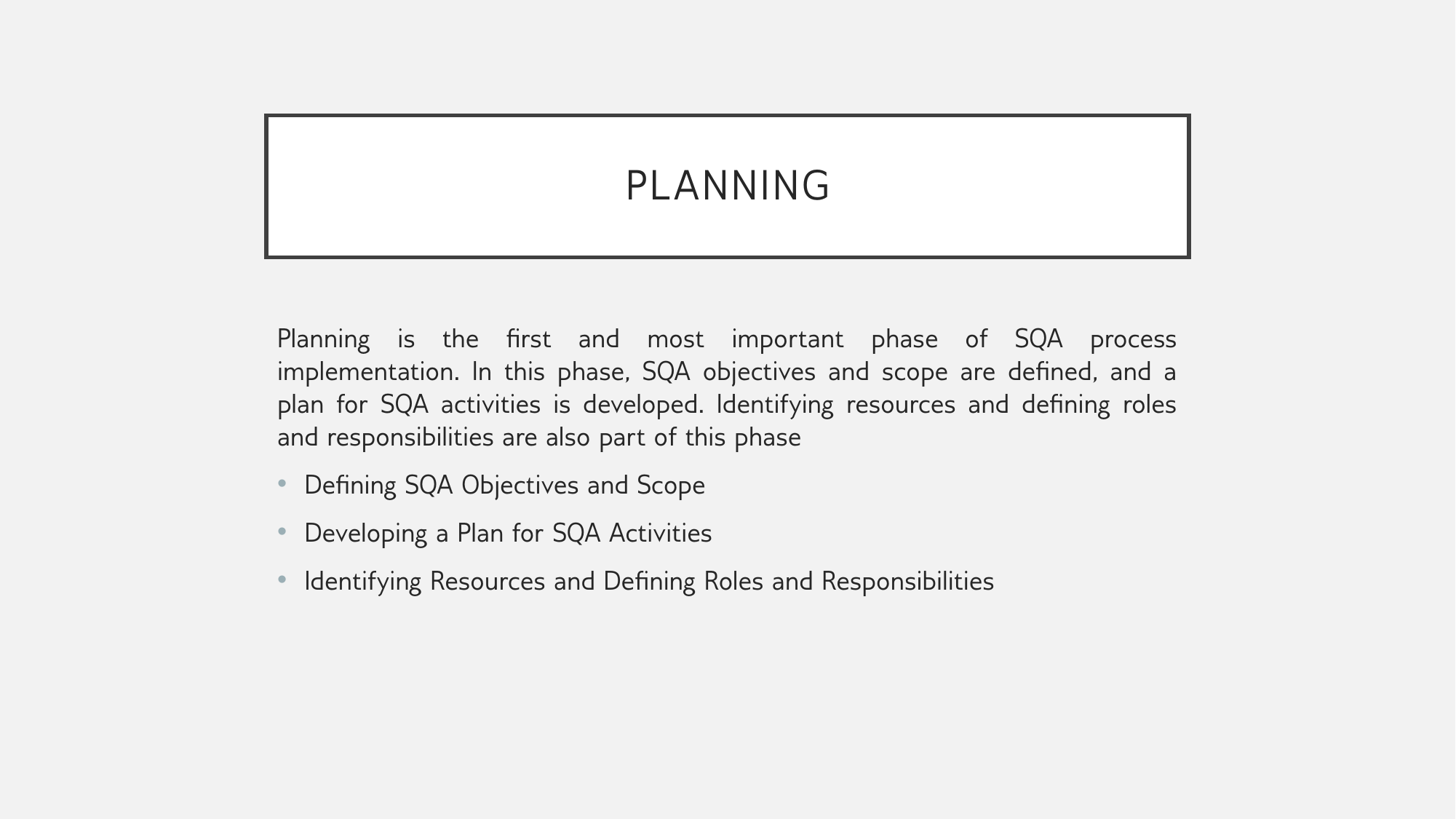

# Planning
Planning is the first and most important phase of SQA process implementation. In this phase, SQA objectives and scope are defined, and a plan for SQA activities is developed. Identifying resources and defining roles and responsibilities are also part of this phase
Defining SQA Objectives and Scope
Developing a Plan for SQA Activities
Identifying Resources and Defining Roles and Responsibilities